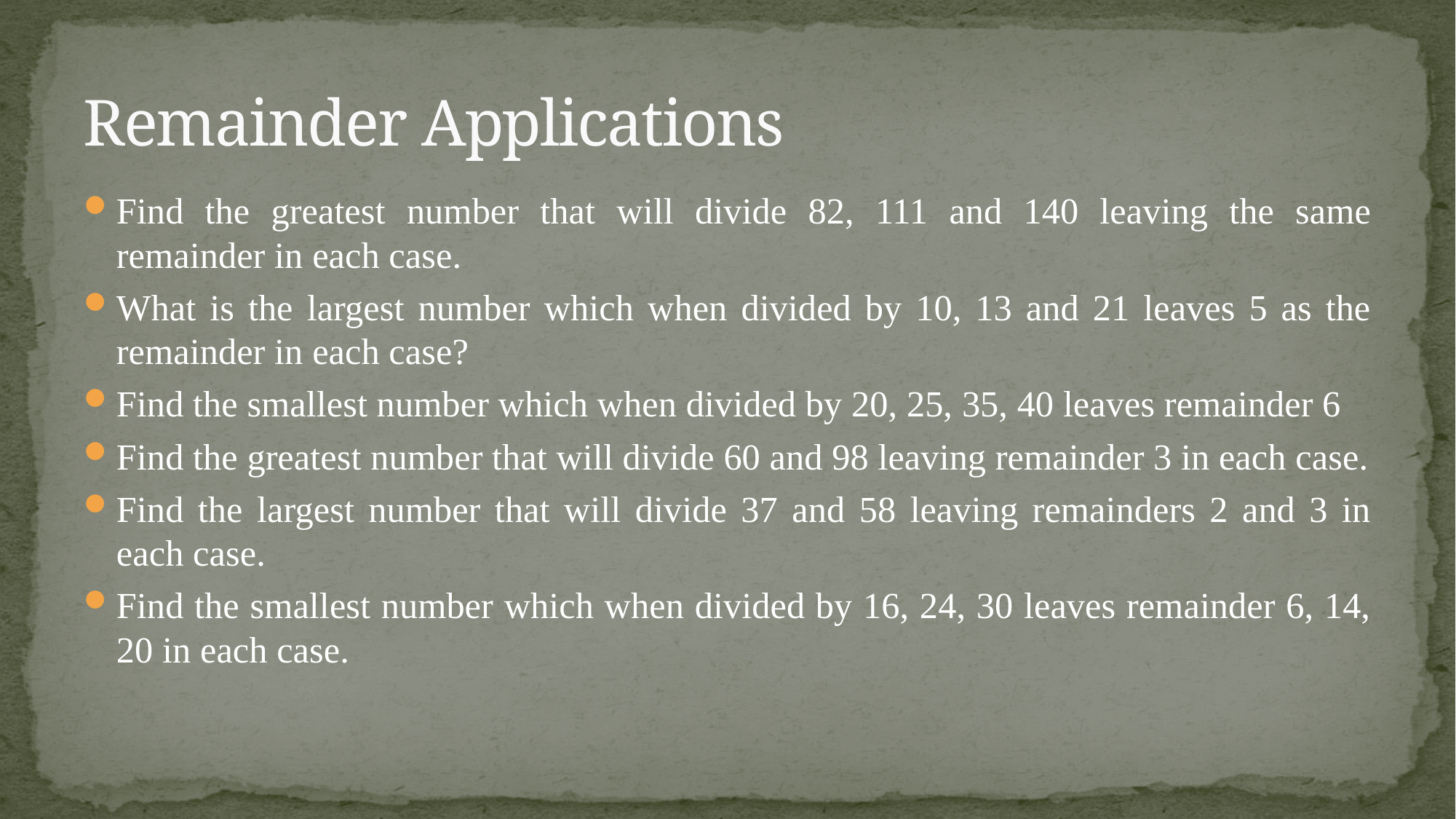

# Remainder Applications
Find the greatest number that will divide 82, 111 and 140 leaving the same remainder in each case.
What is the largest number which when divided by 10, 13 and 21 leaves 5 as the remainder in each case?
Find the smallest number which when divided by 20, 25, 35, 40 leaves remainder 6
Find the greatest number that will divide 60 and 98 leaving remainder 3 in each case.
Find the largest number that will divide 37 and 58 leaving remainders 2 and 3 in each case.
Find the smallest number which when divided by 16, 24, 30 leaves remainder 6, 14, 20 in each case.